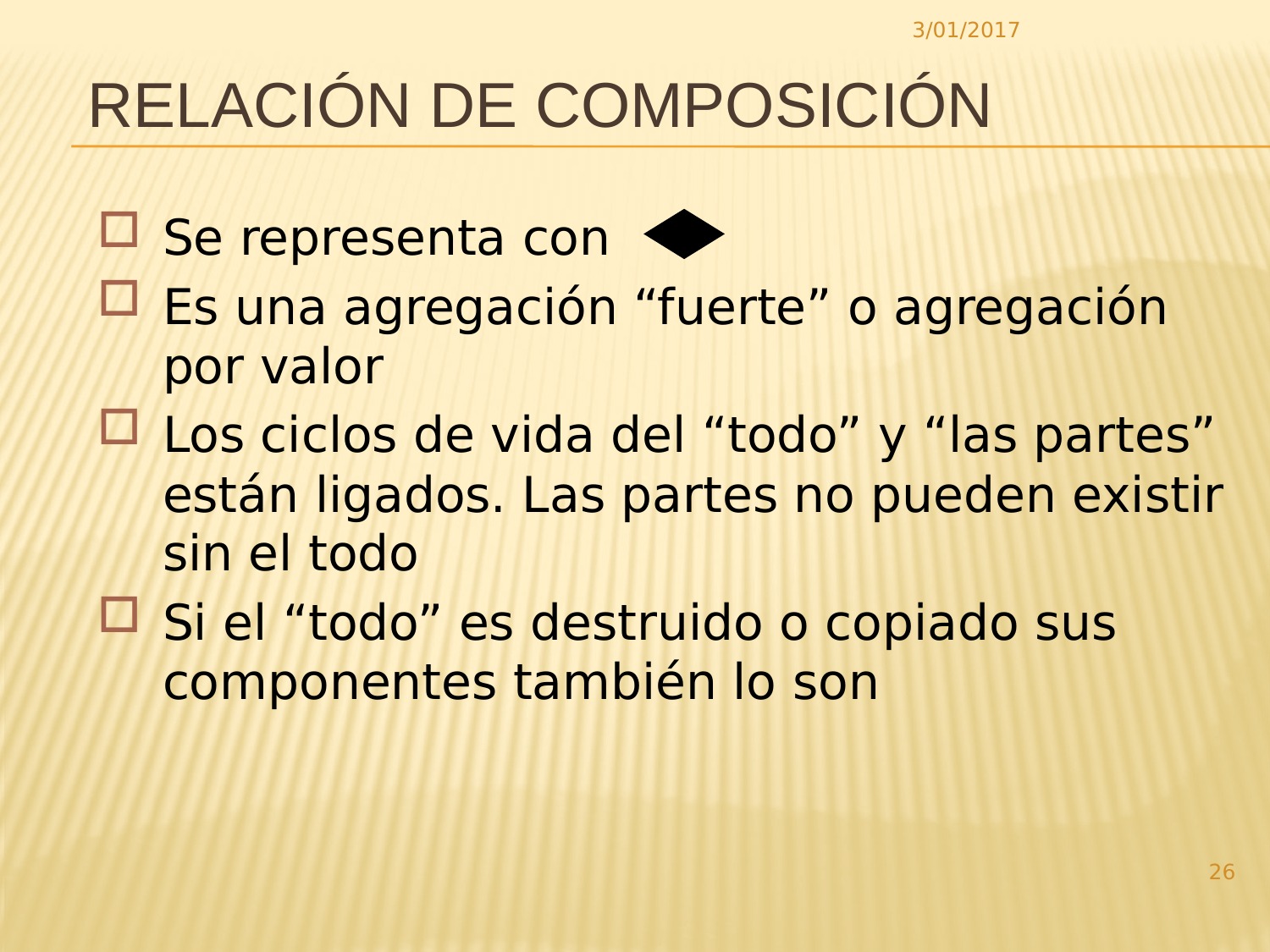

3/01/2017
# Relación de Composición
Se representa con
Es una agregación “fuerte” o agregación por valor
Los ciclos de vida del “todo” y “las partes” están ligados. Las partes no pueden existir sin el todo
Si el “todo” es destruido o copiado sus componentes también lo son

26